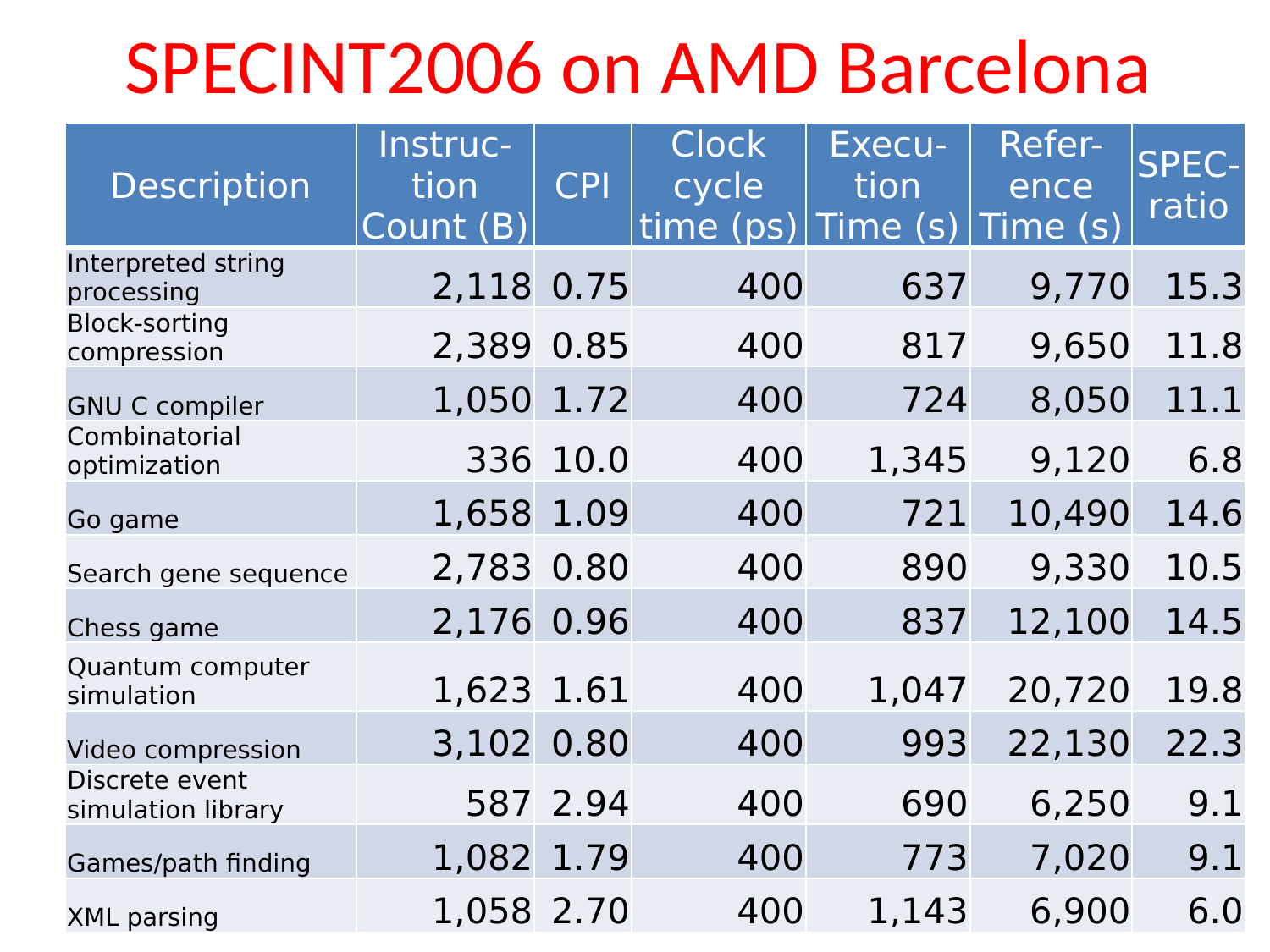

# SPECINT2006 on AMD Barcelona
| Description | Instruc-tion Count (B) | CPI | Clock cycle time (ps) | Execu-tion Time (s) | Refer-ence Time (s) | SPEC-ratio |
| --- | --- | --- | --- | --- | --- | --- |
| Interpreted string processing | 2,118 | 0.75 | 400 | 637 | 9,770 | 15.3 |
| Block-sorting compression | 2,389 | 0.85 | 400 | 817 | 9,650 | 11.8 |
| GNU C compiler | 1,050 | 1.72 | 400 | 724 | 8,050 | 11.1 |
| Combinatorial optimization | 336 | 10.0 | 400 | 1,345 | 9,120 | 6.8 |
| Go game | 1,658 | 1.09 | 400 | 721 | 10,490 | 14.6 |
| Search gene sequence | 2,783 | 0.80 | 400 | 890 | 9,330 | 10.5 |
| Chess game | 2,176 | 0.96 | 400 | 837 | 12,100 | 14.5 |
| Quantum computer simulation | 1,623 | 1.61 | 400 | 1,047 | 20,720 | 19.8 |
| Video compression | 3,102 | 0.80 | 400 | 993 | 22,130 | 22.3 |
| Discrete event simulation library | 587 | 2.94 | 400 | 690 | 6,250 | 9.1 |
| Games/path finding | 1,082 | 1.79 | 400 | 773 | 7,020 | 9.1 |
| XML parsing | 1,058 | 2.70 | 400 | 1,143 | 6,900 | 6.0 |
16